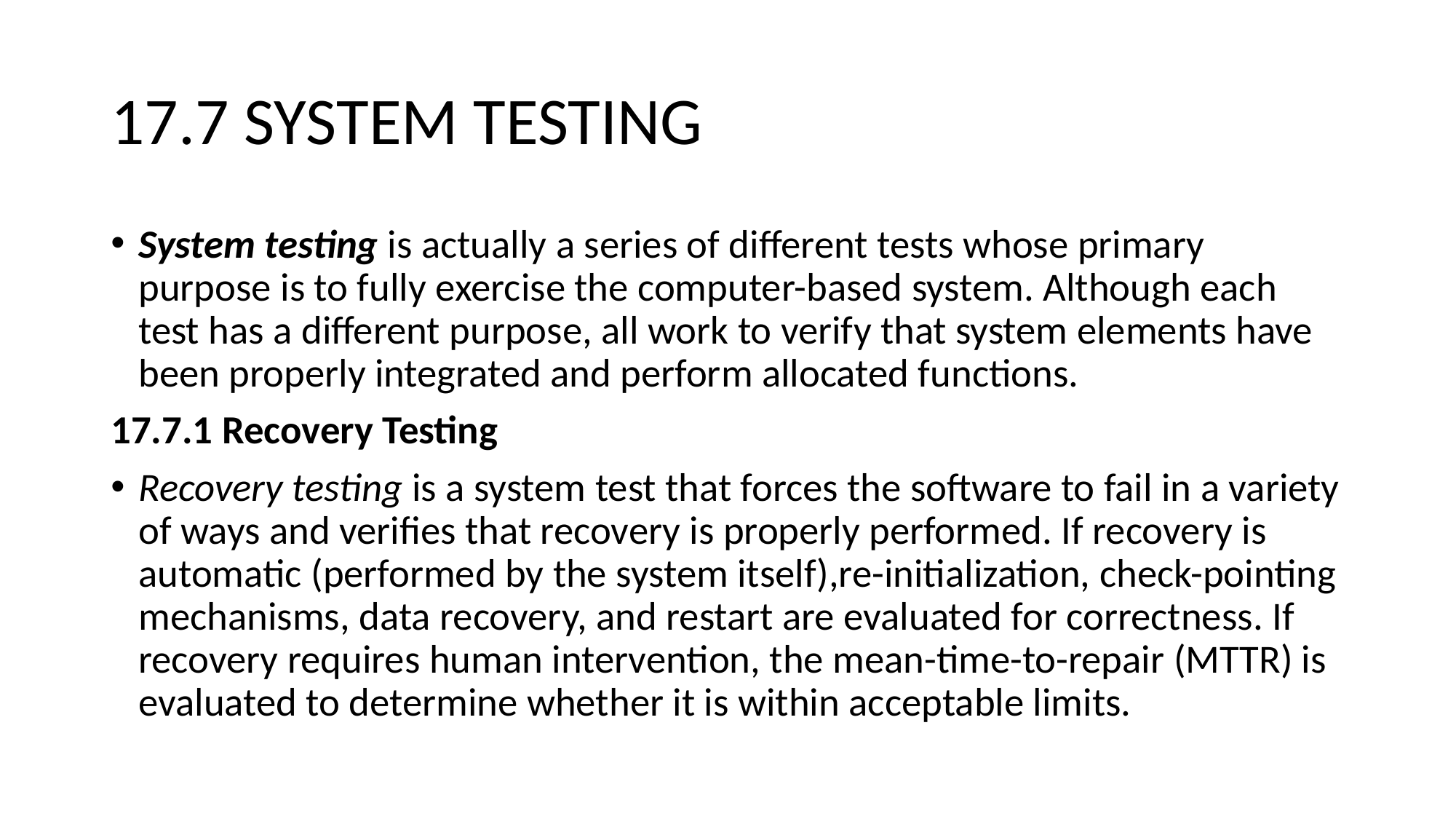

# 17.7 SYSTEM TESTING
System testing is actually a series of different tests whose primary purpose is to fully exercise the computer-based system. Although each test has a different purpose, all work to verify that system elements have been properly integrated and perform allocated functions.
17.7.1 Recovery Testing
Recovery testing is a system test that forces the software to fail in a variety of ways and verifies that recovery is properly performed. If recovery is automatic (performed by the system itself),re-initialization, check-pointing mechanisms, data recovery, and restart are evaluated for correctness. If recovery requires human intervention, the mean-time-to-repair (MTTR) is evaluated to determine whether it is within acceptable limits.